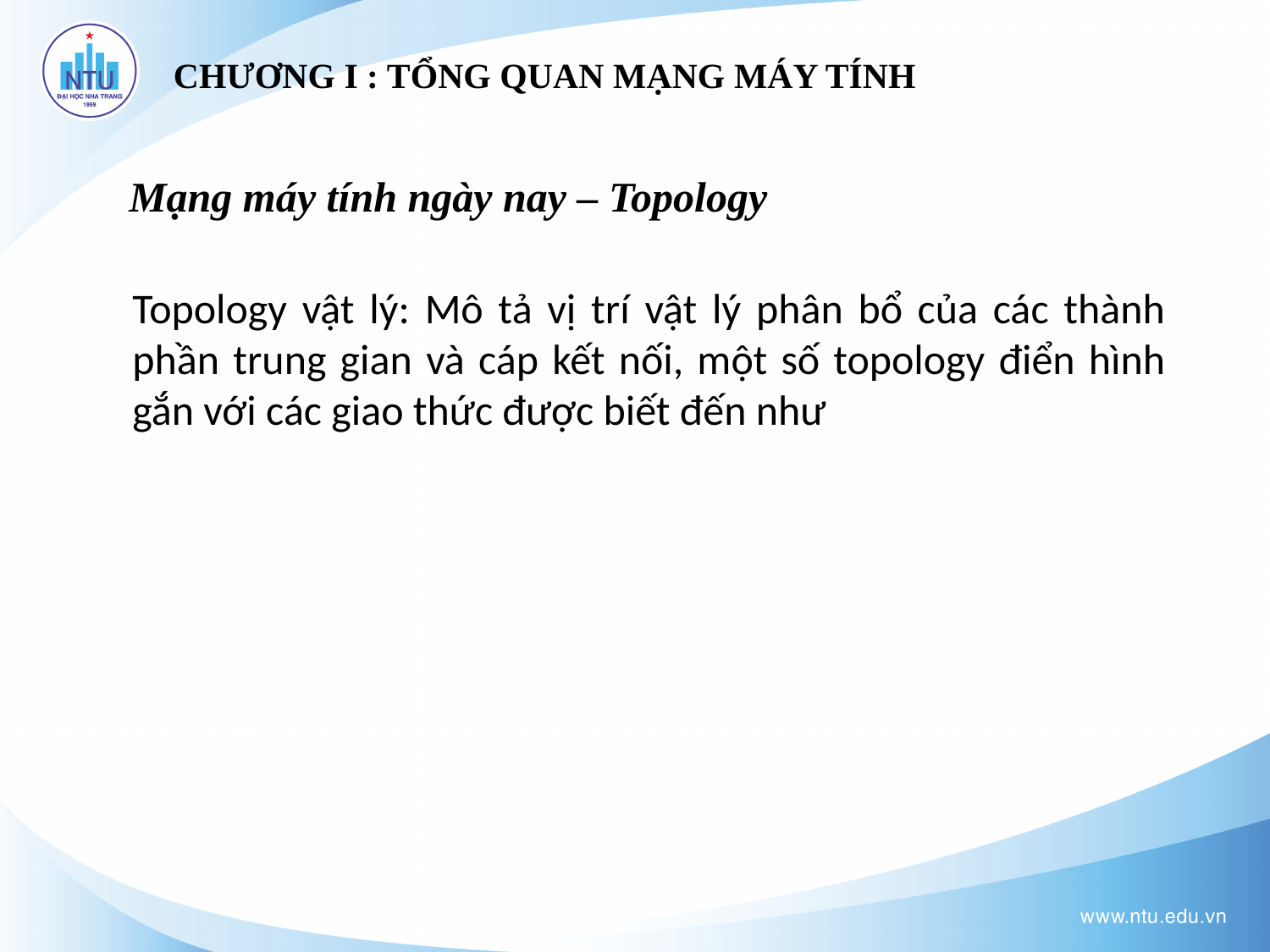

# CHƯƠNG I : TỔNG QUAN MẠNG MÁY TÍNH
Mạng máy tính ngày nay – Topology
Topology vật lý: Mô tả vị trí vật lý phân bổ của các thành phần trung gian và cáp kết nối, một số topology điển hình gắn với các giao thức được biết đến như